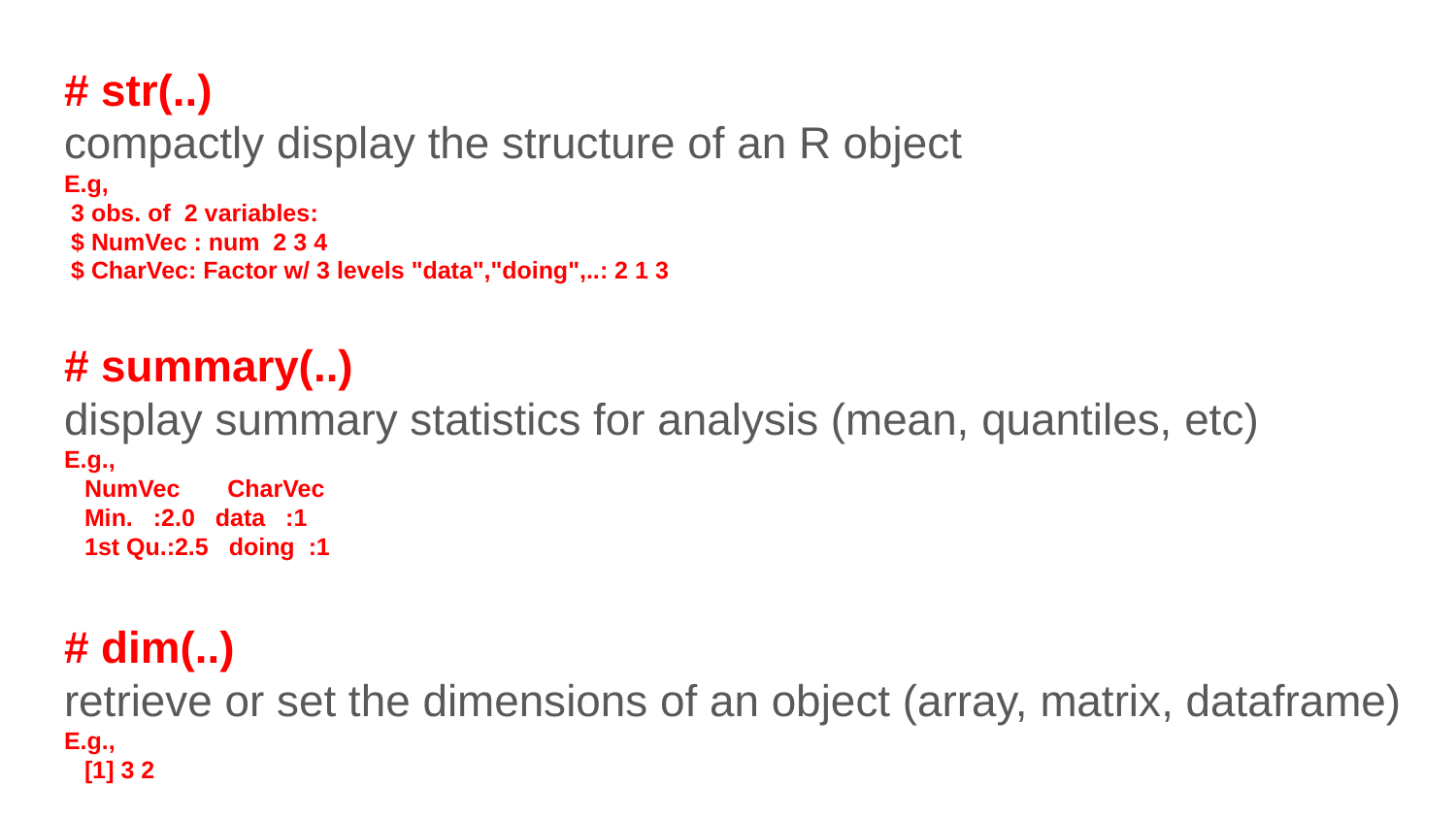

# str(..)
compactly display the structure of an R object
E.g,
 3 obs. of  2 variables:
 $ NumVec : num  2 3 4
 $ CharVec: Factor w/ 3 levels "data","doing",..: 2 1 3

# summary(..)
display summary statistics for analysis (mean, quantiles, etc)
E.g.,
   NumVec       CharVec
   Min.   :2.0   data   :1
   1st Qu.:2.5   doing  :1

# dim(..)
retrieve or set the dimensions of an object (array, matrix, dataframe)
E.g.,
   [1] 3 2